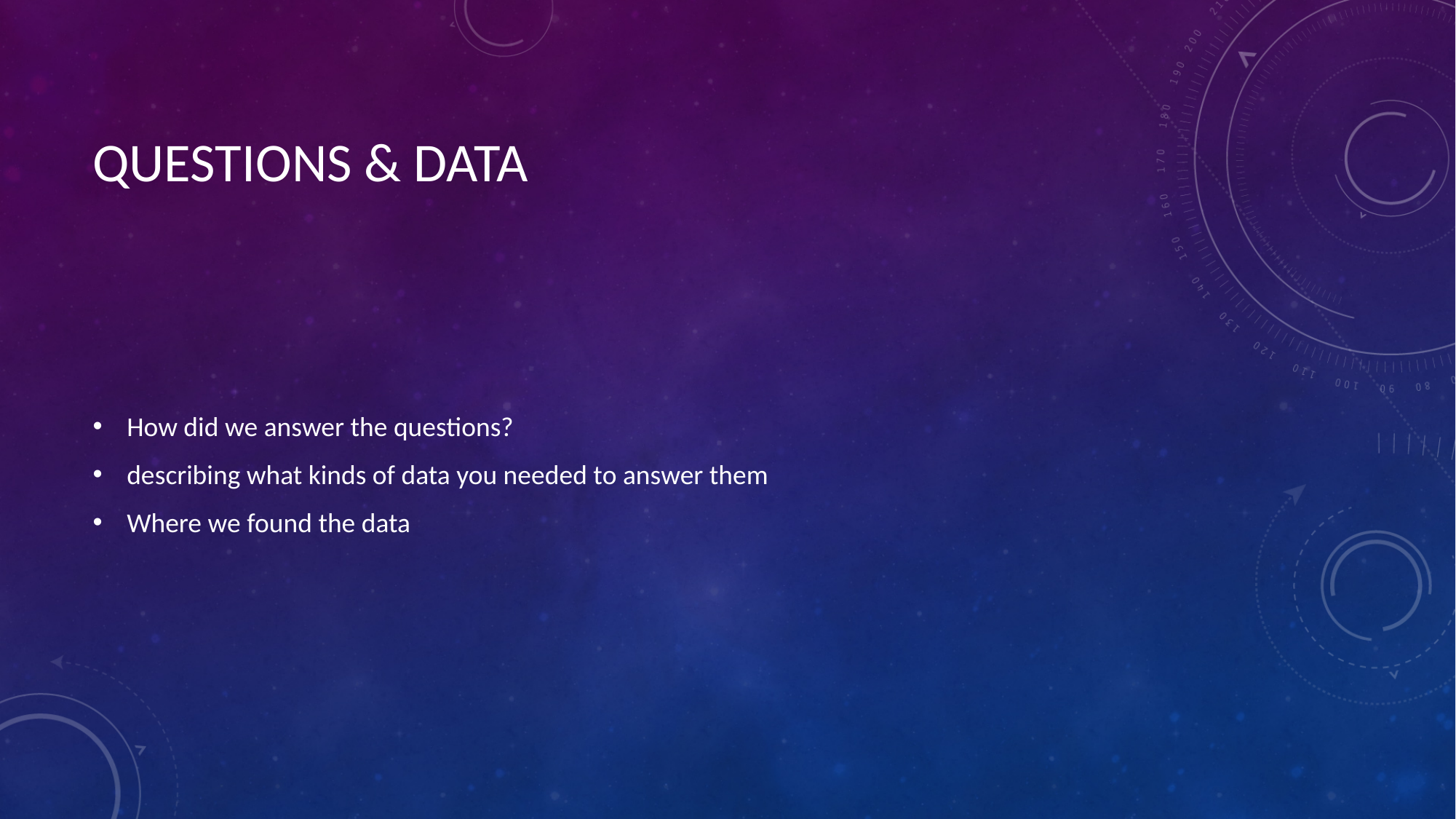

# Questions & Data
How did we answer the questions?
describing what kinds of data you needed to answer them
Where we found the data